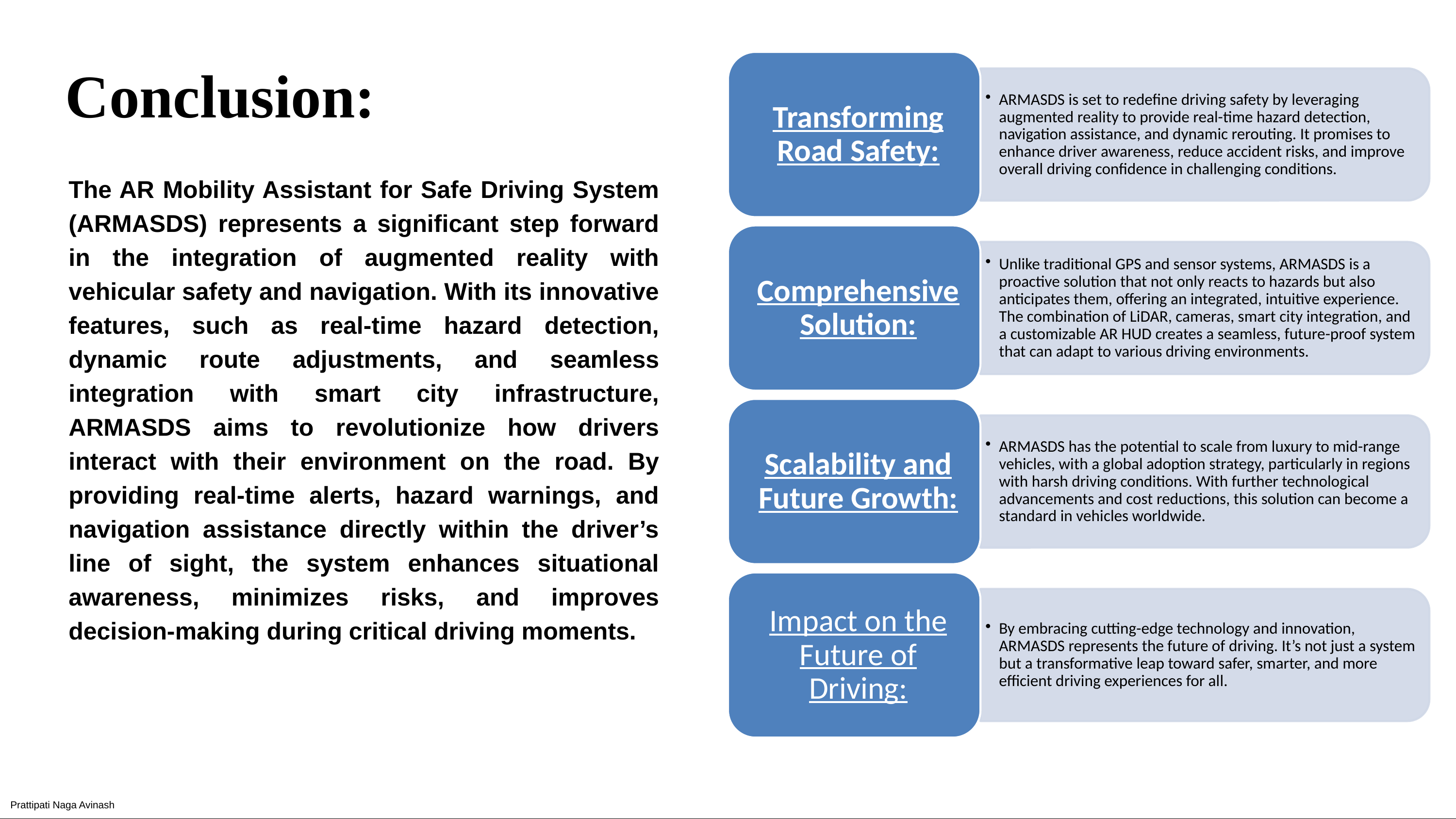

ARMASDS is set to redefine driving safety by leveraging augmented reality to provide real-time hazard detection, navigation assistance, and dynamic rerouting. It promises to enhance driver awareness, reduce accident risks, and improve overall driving confidence in challenging conditions.
Transforming Road Safety:
Unlike traditional GPS and sensor systems, ARMASDS is a proactive solution that not only reacts to hazards but also anticipates them, offering an integrated, intuitive experience. The combination of LiDAR, cameras, smart city integration, and a customizable AR HUD creates a seamless, future-proof system that can adapt to various driving environments.
Comprehensive Solution:
ARMASDS has the potential to scale from luxury to mid-range vehicles, with a global adoption strategy, particularly in regions with harsh driving conditions. With further technological advancements and cost reductions, this solution can become a standard in vehicles worldwide.
Scalability and Future Growth:
By embracing cutting-edge technology and innovation, ARMASDS represents the future of driving. It’s not just a system but a transformative leap toward safer, smarter, and more efficient driving experiences for all.
Impact on the Future of Driving:
Conclusion:
The AR Mobility Assistant for Safe Driving System (ARMASDS) represents a significant step forward in the integration of augmented reality with vehicular safety and navigation. With its innovative features, such as real-time hazard detection, dynamic route adjustments, and seamless integration with smart city infrastructure, ARMASDS aims to revolutionize how drivers interact with their environment on the road. By providing real-time alerts, hazard warnings, and navigation assistance directly within the driver’s line of sight, the system enhances situational awareness, minimizes risks, and improves decision-making during critical driving moments.
Prattipati Naga Avinash